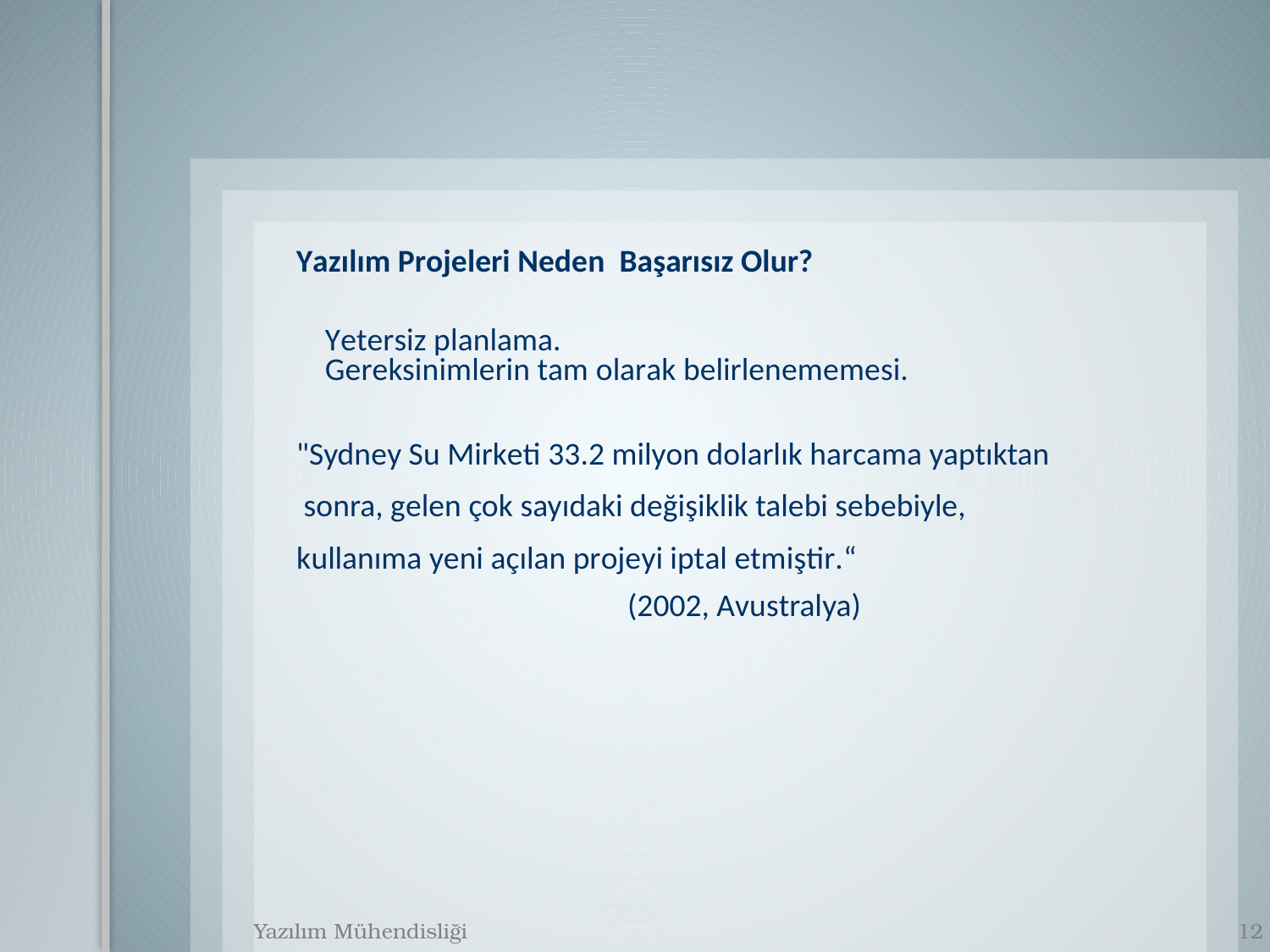

Yazılım Projeleri Neden  Başarısız Olur?

    Yetersiz planlama.
    Gereksinimlerin tam olarak belirlenememesi.

"Sydney Su Mirketi 33.2 milyon dolarlık harcama yaptıktan

 sonra, gelen çok sayıdaki değişiklik talebi sebebiyle,

kullanıma yeni açılan projeyi iptal etmiştir.“

(2002, Avustralya)
Yazılım Mühendisliği
12